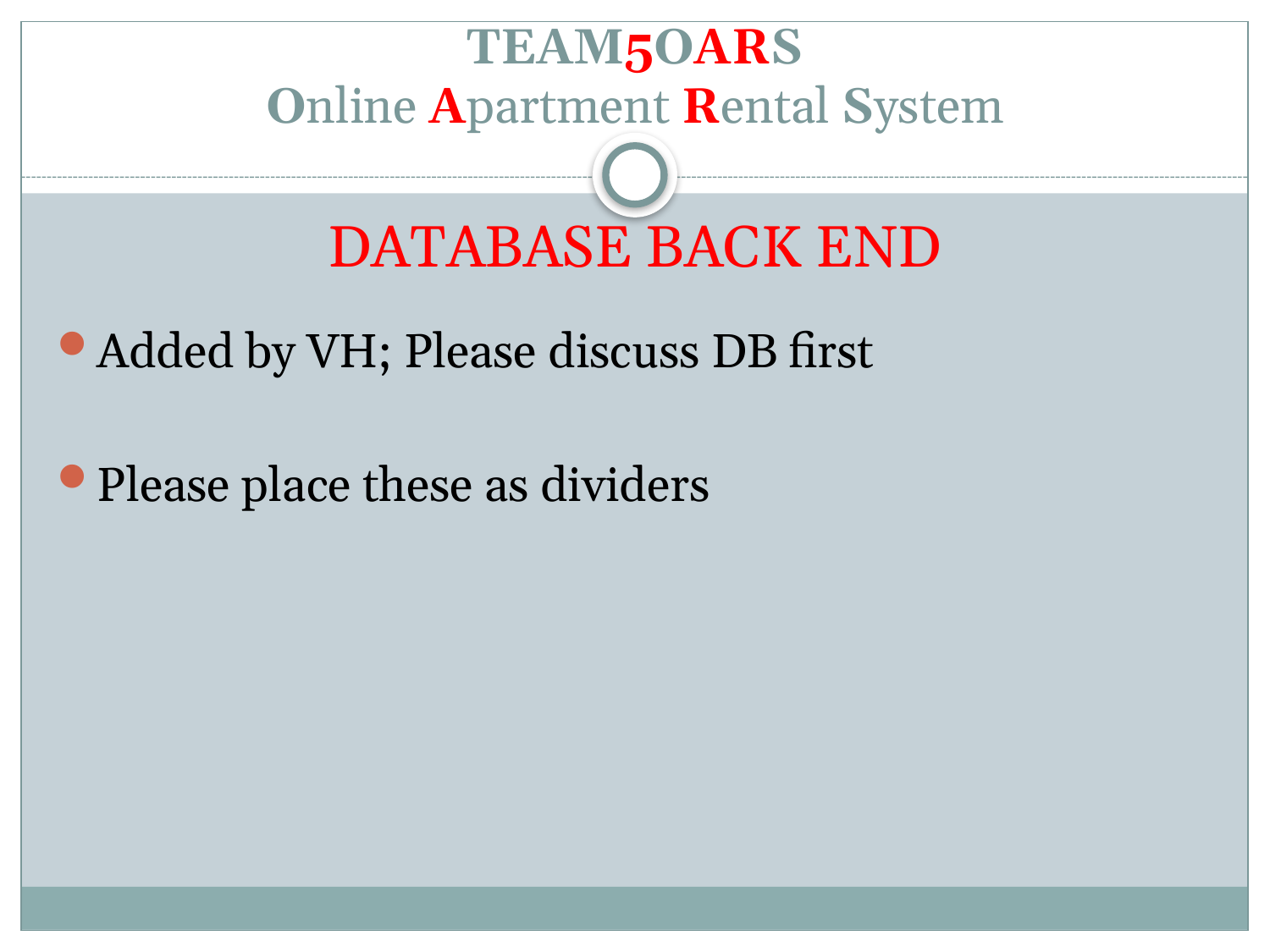

# TEAM5OARS Online Apartment Rental System DATABASE BACK END
Added by VH; Please discuss DB first

Please place these as dividers